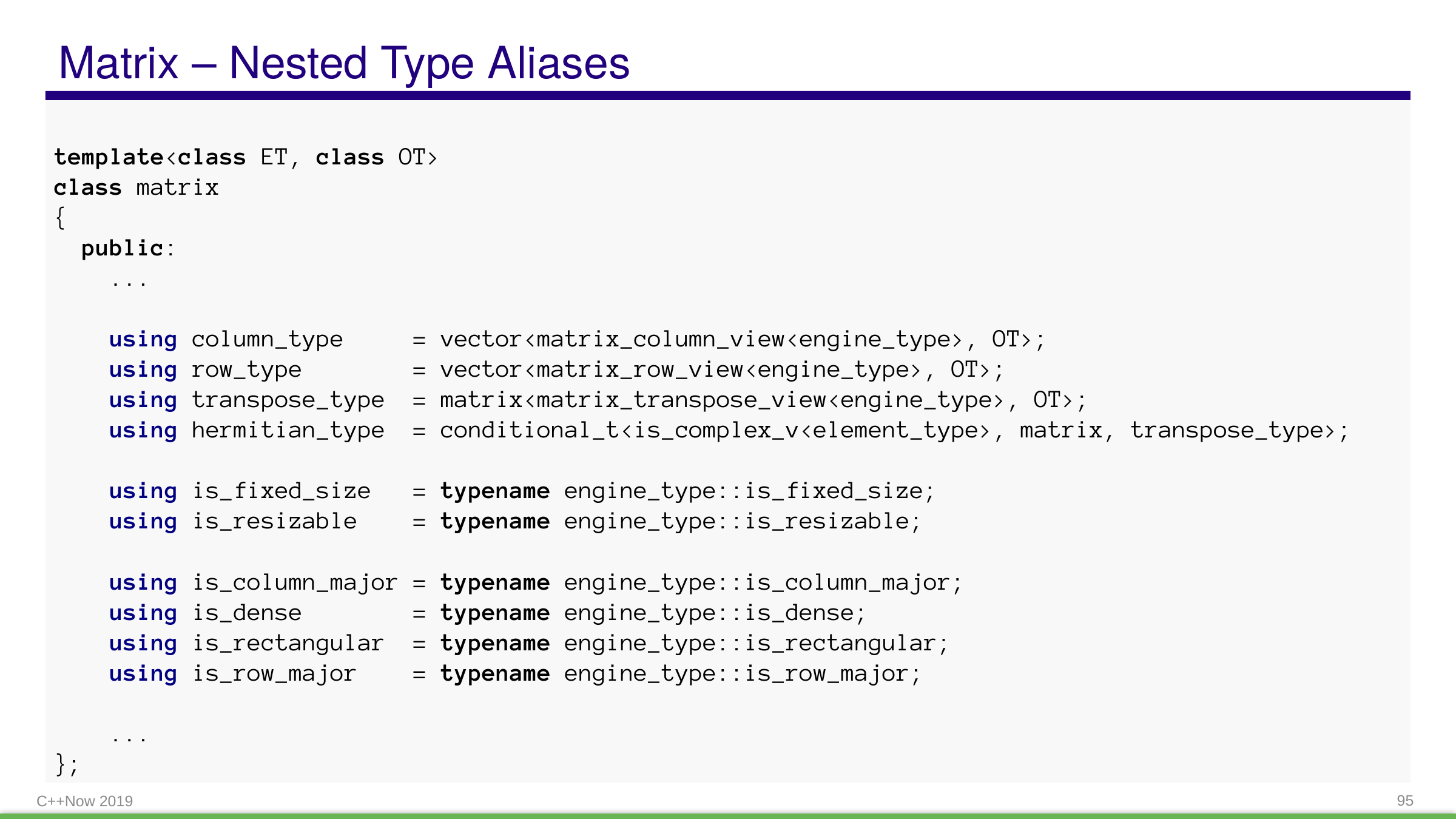

# Matrix – Nested Type Aliases

template<class ET, class OT>
class matrix
{
  public:
    ...

    using column_type     = vector<matrix_column_view<engine_type>, OT>;
    using row_type        = vector<matrix_row_view<engine_type>, OT>;
    using transpose_type  = matrix<matrix_transpose_view<engine_type>, OT>;
    using hermitian_type  = conditional_t<is_complex_v<element_type>, matrix, transpose_type>;

    using is_fixed_size   = typename engine_type::is_fixed_size;
    using is_resizable    = typename engine_type::is_resizable;

    using is_column_major = typename engine_type::is_column_major;
    using is_dense        = typename engine_type::is_dense;
    using is_rectangular  = typename engine_type::is_rectangular;
    using is_row_major    = typename engine_type::is_row_major;

    ...
};
C++Now 2019
95